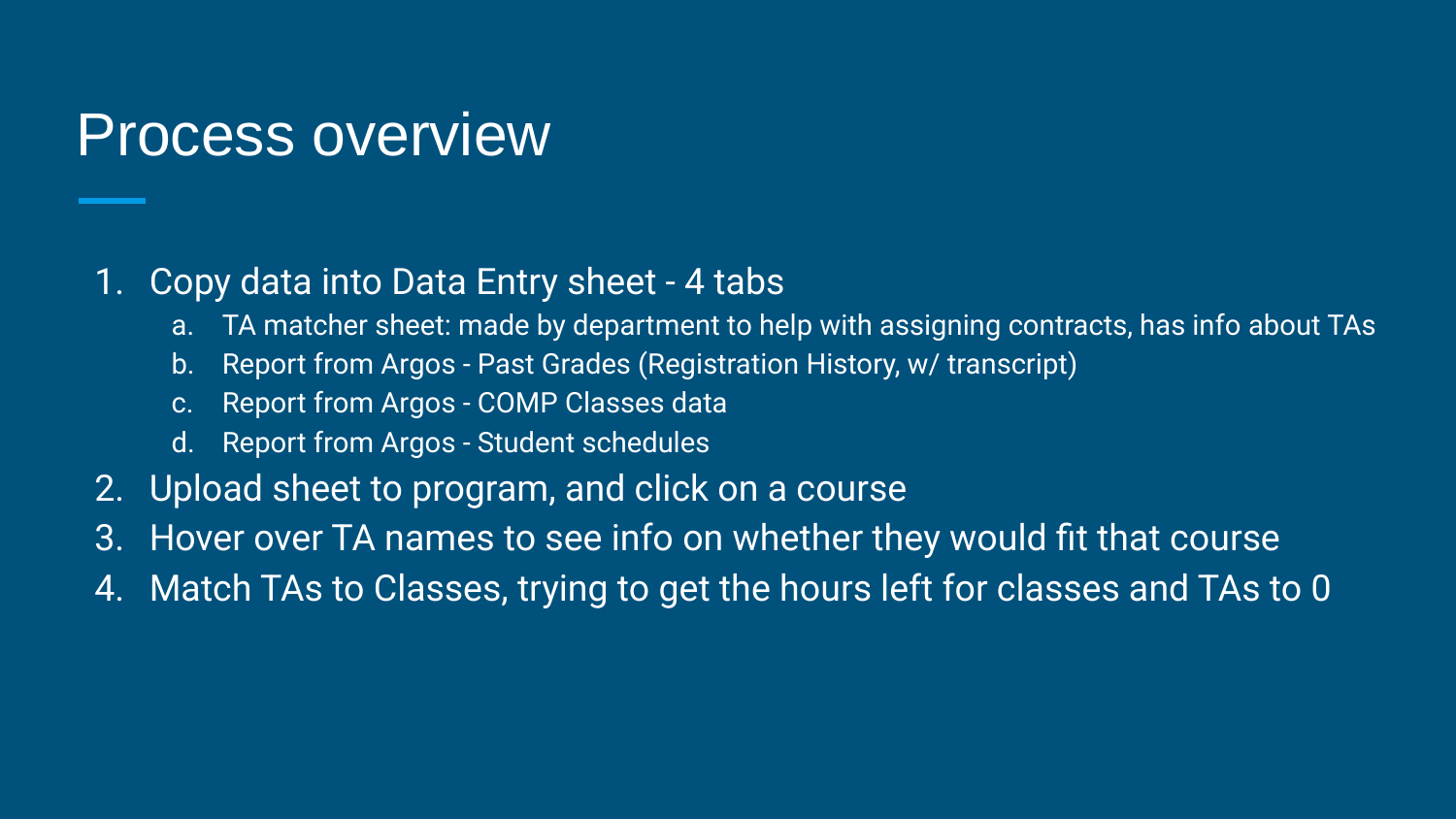

# Process overview
Copy data into Data Entry sheet - 4 tabs
TA matcher sheet: made by department to help with assigning contracts, has info about TAs
Report from Argos - Past Grades (Registration History, w/ transcript)
Report from Argos - COMP Classes data
Report from Argos - Student schedules
Upload sheet to program, and click on a course
Hover over TA names to see info on whether they would fit that course
Match TAs to Classes, trying to get the hours left for classes and TAs to 0